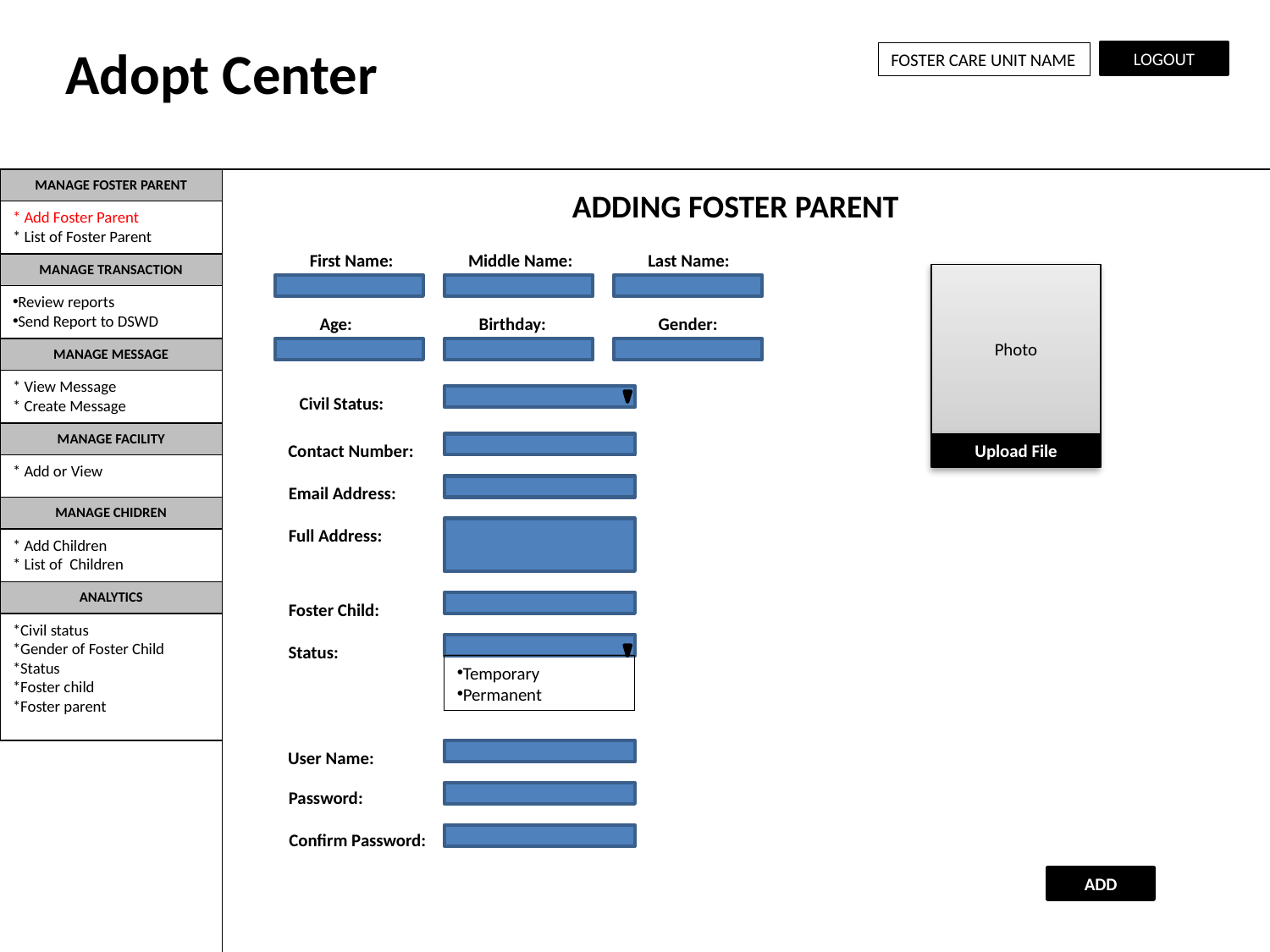

Adopt Center
FOSTER CARE UNIT NAME
LOGOUT
MANAGE FOSTER PARENT
ADDING FOSTER PARENT
* Add Foster Parent
* List of Foster Parent
First Name:
Middle Name:
Last Name:
MANAGE TRANSACTION
Photo

Review reports
Send Report to DSWD
Age:
Birthday:
Gender:
MANAGE MESSAGE

* View Message
* Create Message
Civil Status:

MANAGE FACILITY
Contact Number:

Upload File
* Add or View
Email Address:

MANAGE CHIDREN
Full Address:

* Add Children
* List of  Children
ANALYTICS
Foster Child:

*Civil status
*Gender of Foster Child
*Status
*Foster child
*Foster parent
Status:

Temporary
Permanent
User Name:

Password:

Confirm Password:

ADD